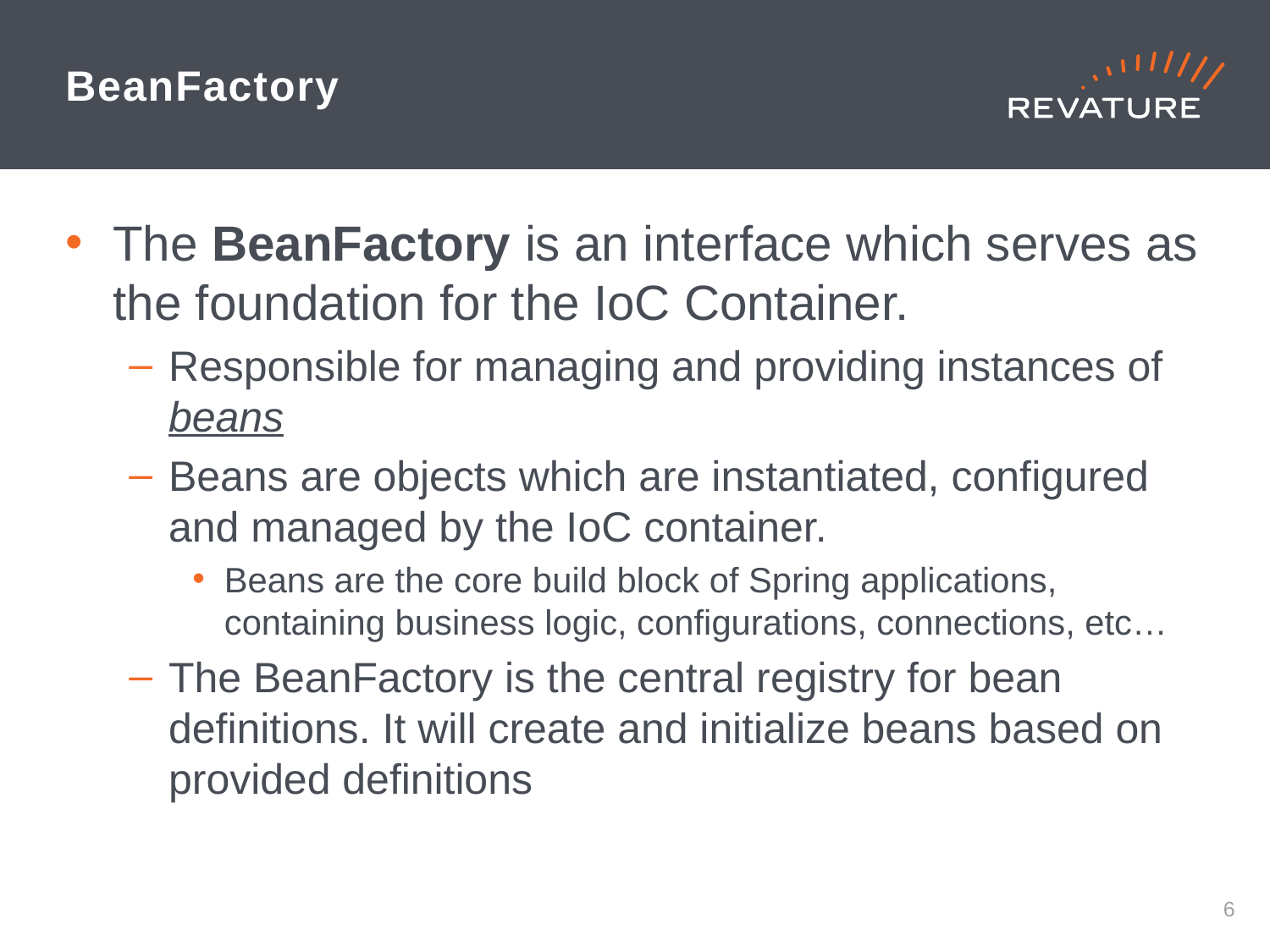

# BeanFactory
The BeanFactory is an interface which serves as the foundation for the IoC Container.
Responsible for managing and providing instances of beans
Beans are objects which are instantiated, configured and managed by the IoC container.
Beans are the core build block of Spring applications, containing business logic, configurations, connections, etc…
The BeanFactory is the central registry for bean definitions. It will create and initialize beans based on provided definitions
6